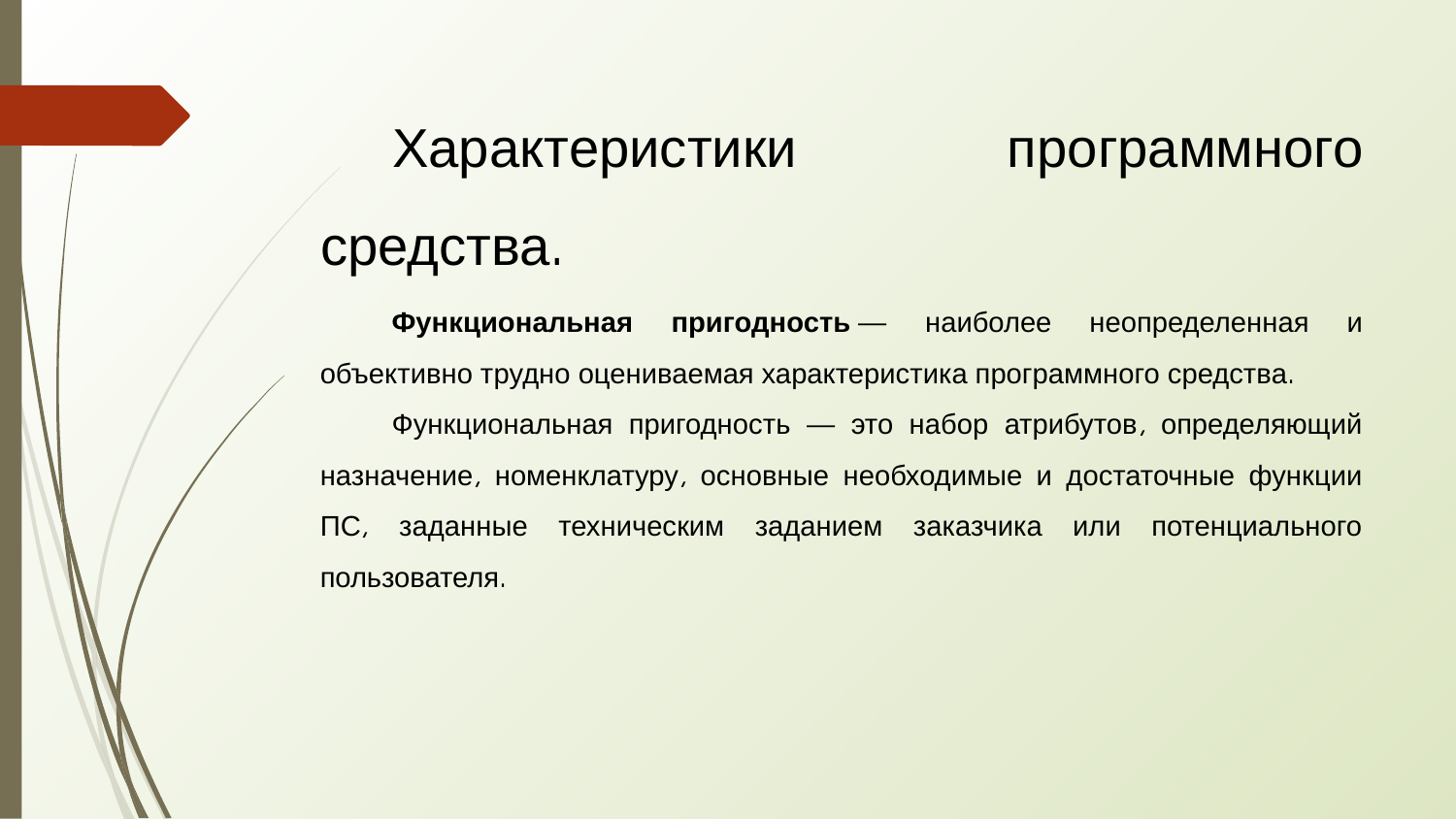

# Характеристики программного средства.
Функциональная пригодность — наиболее неопределенная и объективно трудно оцениваемая характеристика программного средства.
Функциональная пригодность — это набор атрибутов, определяющий назначение, номенклатуру, основные необходимые и достаточные функции ПС, заданные техническим заданием заказчика или потенциального пользователя.